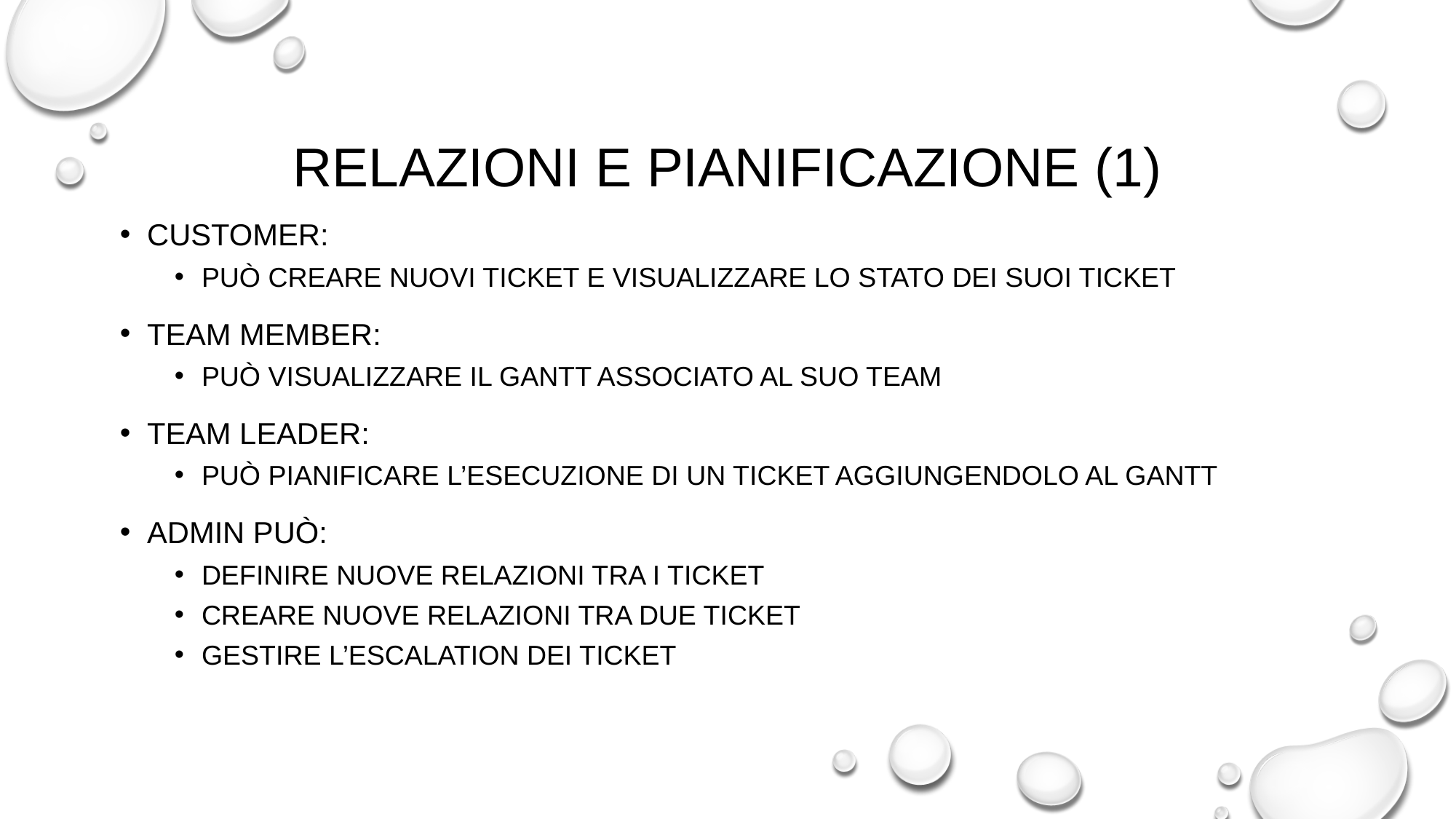

Relazioni e pianificazione (1)
CUSTOMER:
Può creare nuovi ticket e visualizzare lo stato dei suoi ticket
Team member:
Può Visualizzare il gantt associato al suo team
Team leader:
può pianificare l’esecuzione di un ticket aggiungendolo al gantt
Admin può:
Definire nuove relazioni tra i ticket
Creare nuove relazioni tra due ticket
Gestire l’escalation dei ticket